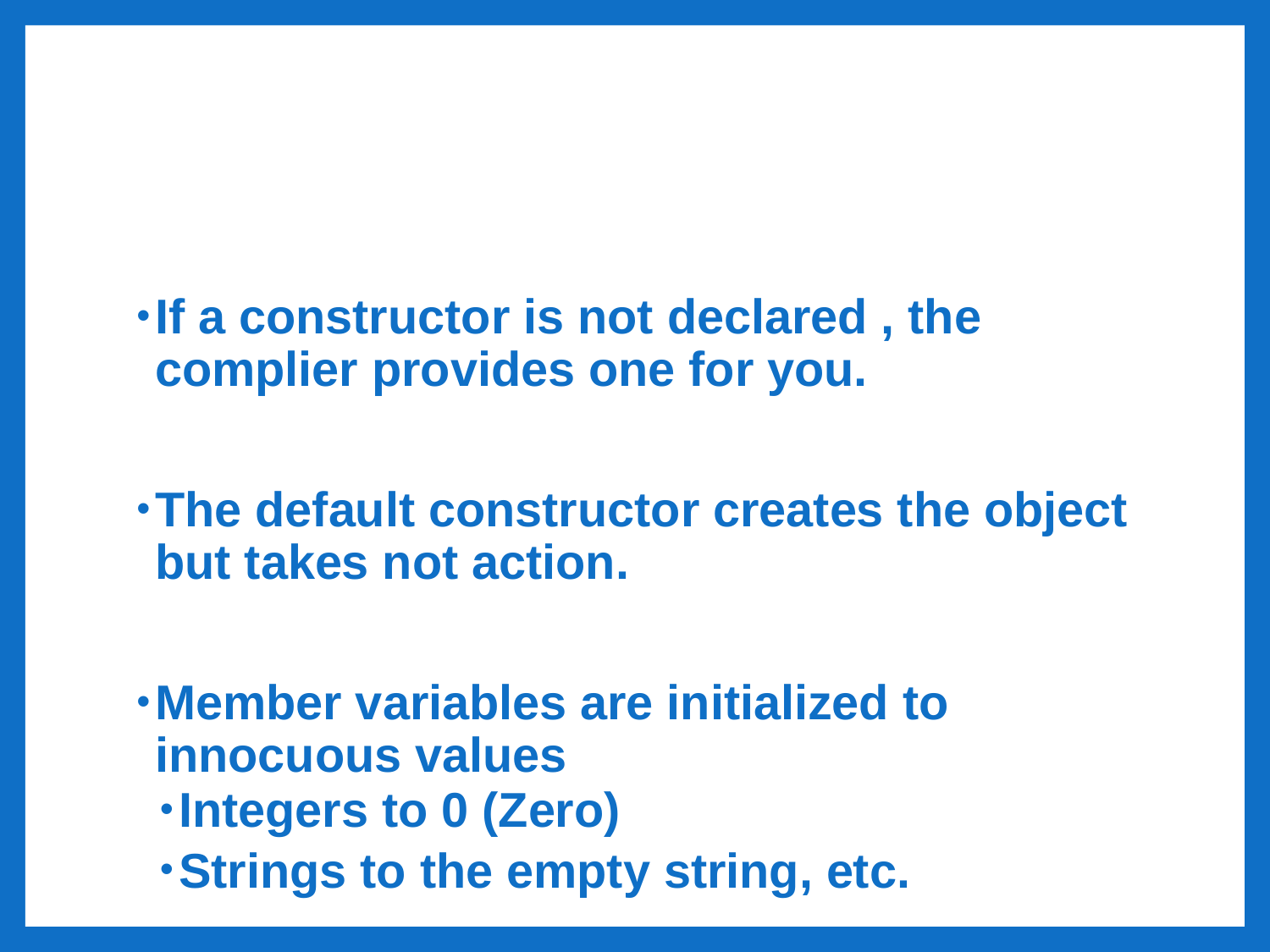

#
If a constructor is not declared , the complier provides one for you.

The default constructor creates the object but takes not action.

Member variables are initialized to innocuous values
Integers to 0 (Zero)
Strings to the empty string, etc.